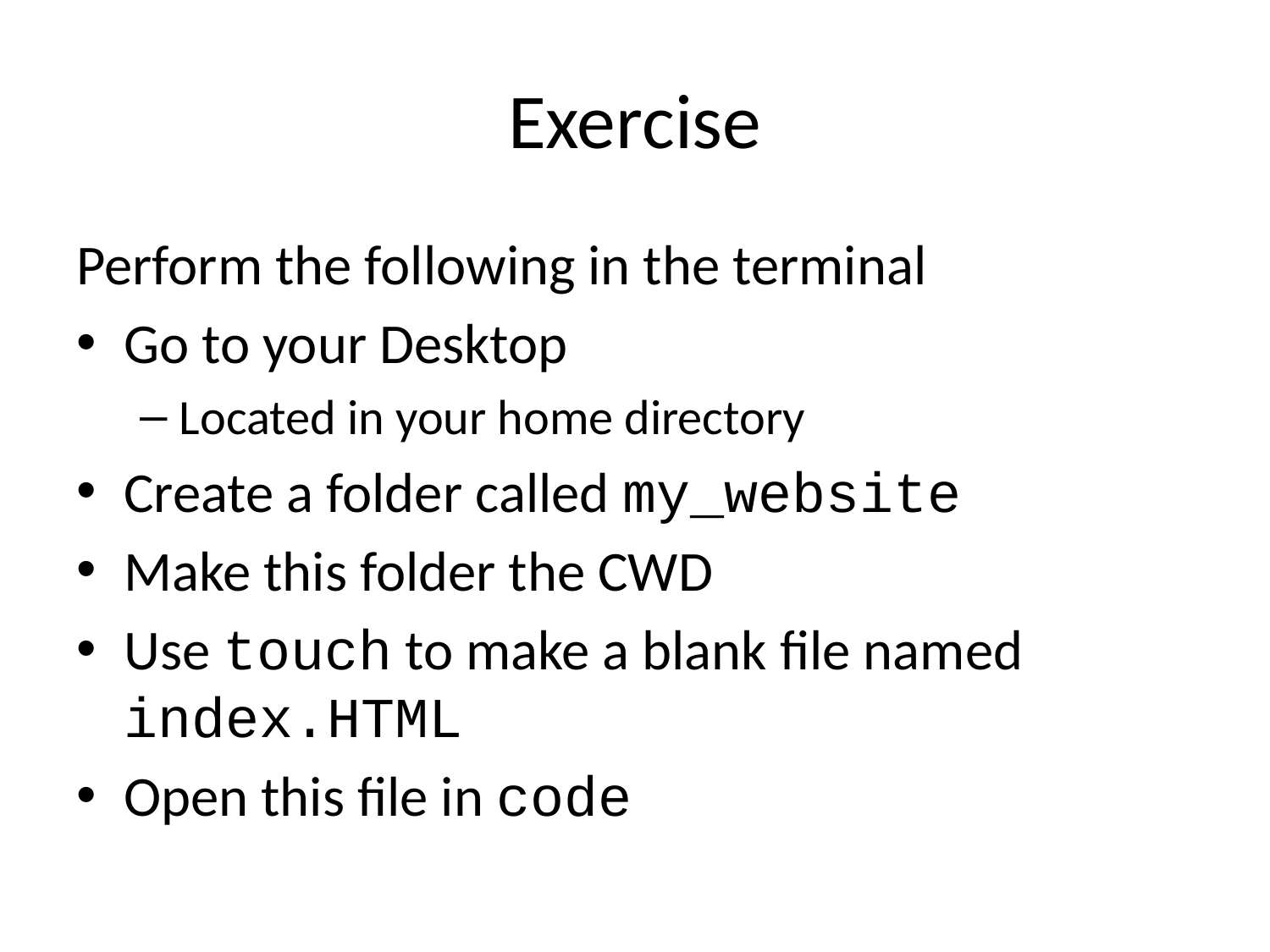

# Exercise
Perform the following in the terminal
Go to your Desktop
Located in your home directory
Create a folder called my_website
Make this folder the CWD
Use touch to make a blank file named index.HTML
Open this file in code